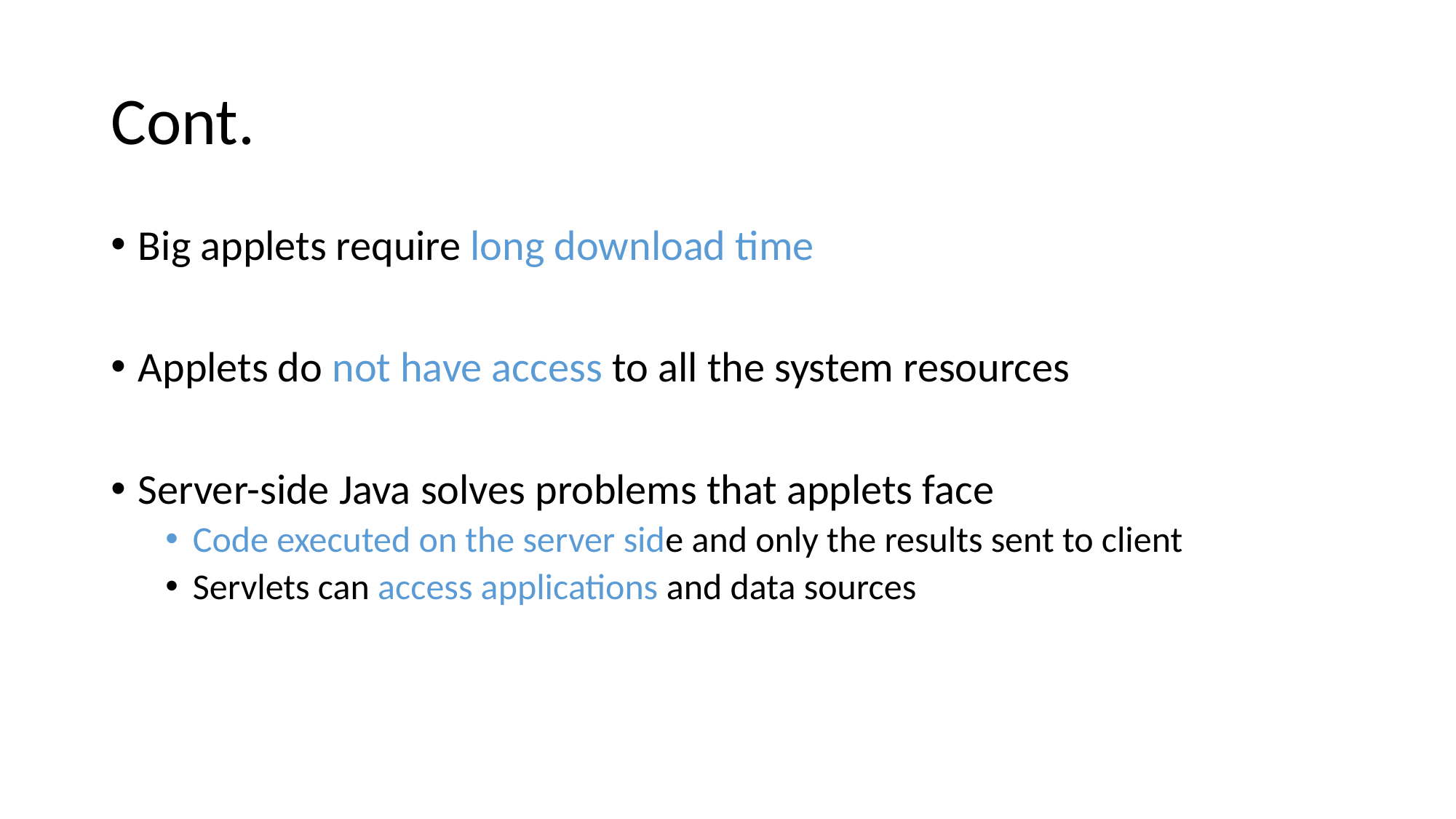

# Cont.
Big applets require long download time

Applets do not have access to all the system resources

Server-side Java solves problems that applets face
Code executed on the server side and only the results sent to client
Servlets can access applications and data sources